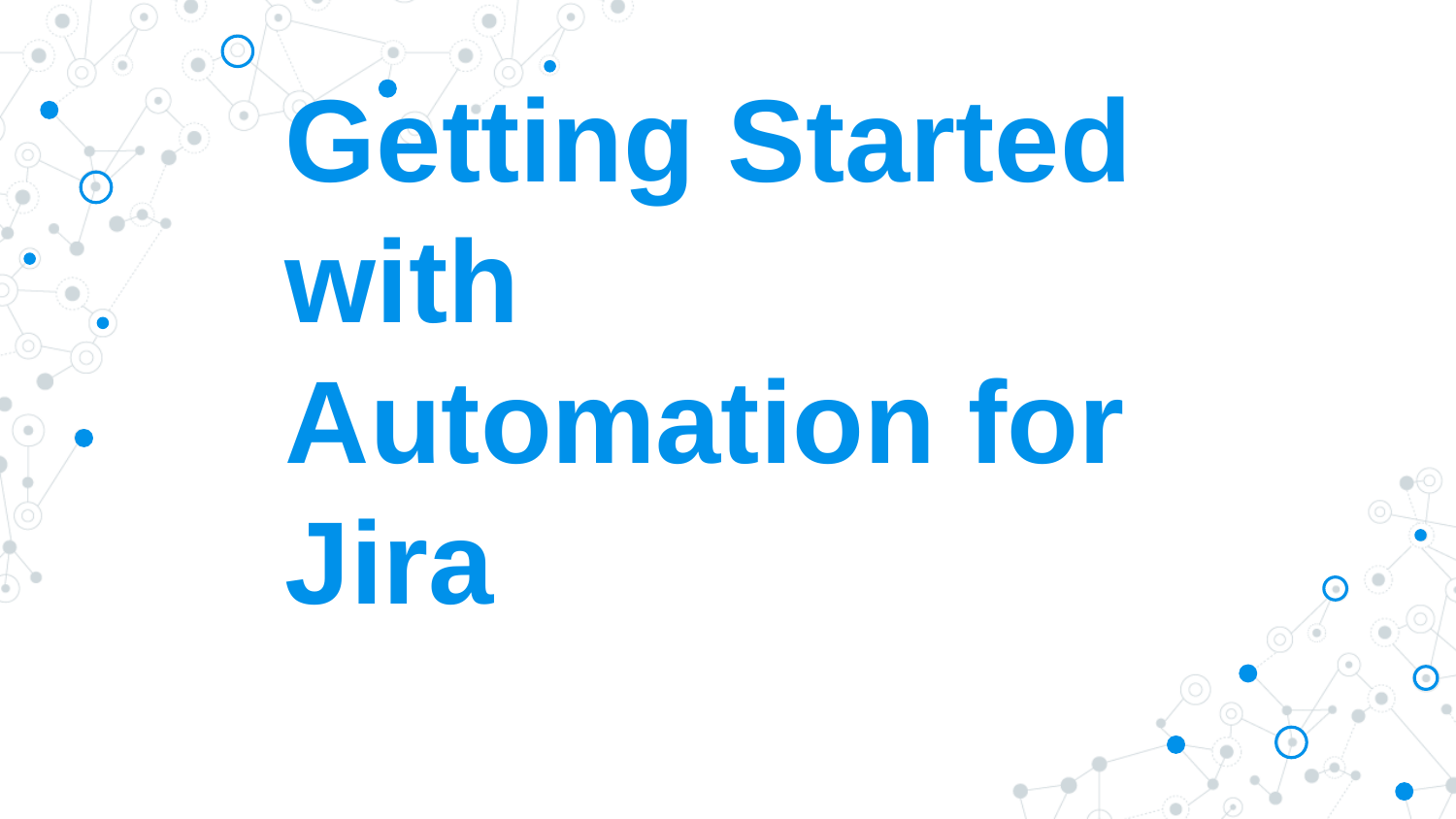

# Getting Started with Automation for Jira